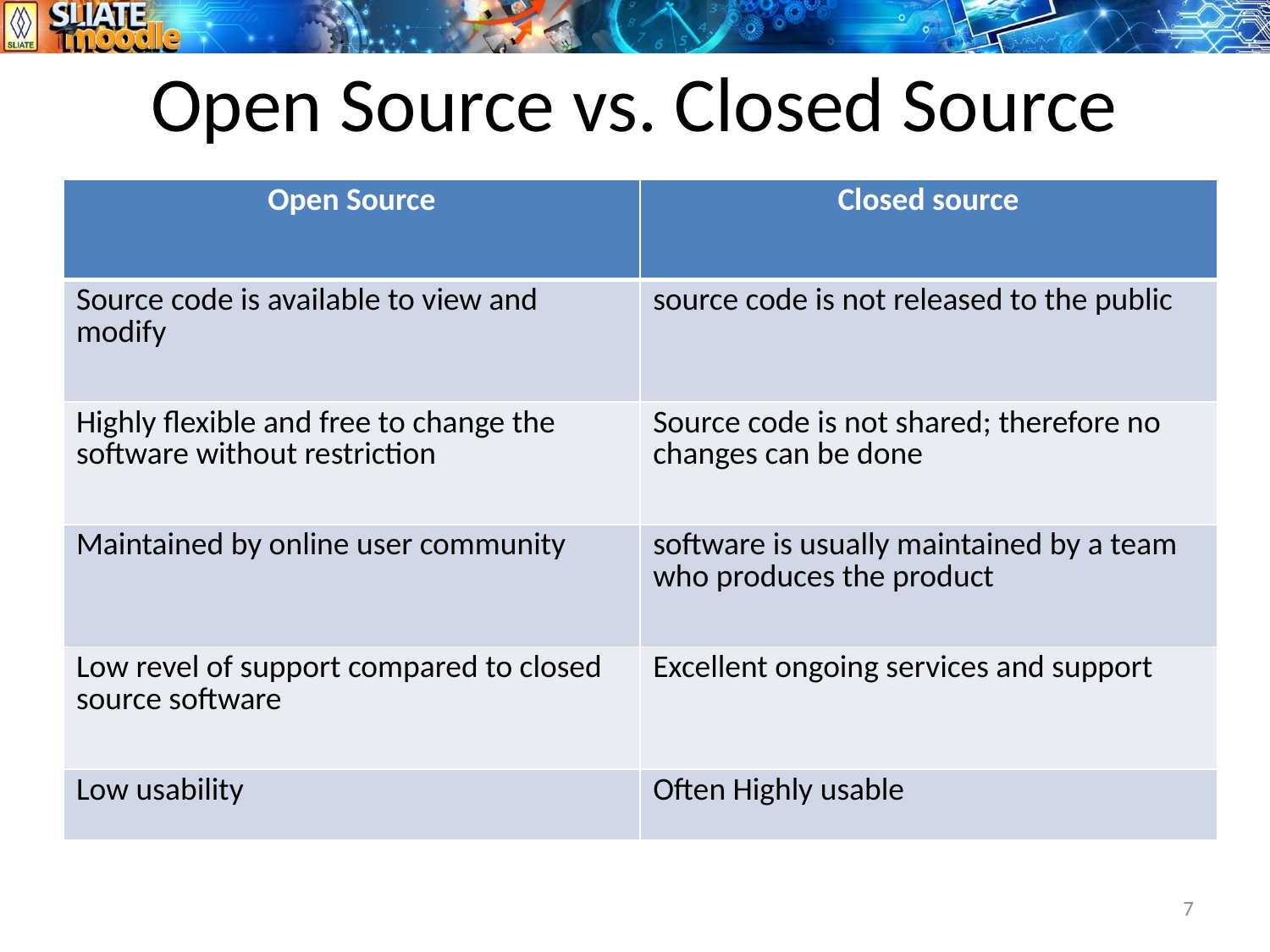

# Open Source vs. Closed Source
| Open Source | Closed source |
| --- | --- |
| Source code is available to view and modify | source code is not released to the public |
| Highly flexible and free to change the software without restriction | Source code is not shared; therefore no changes can be done |
| Maintained by online user community | software is usually maintained by a team who produces the product |
| Low revel of support compared to closed source software | Excellent ongoing services and support |
| Low usability | Often Highly usable |
7